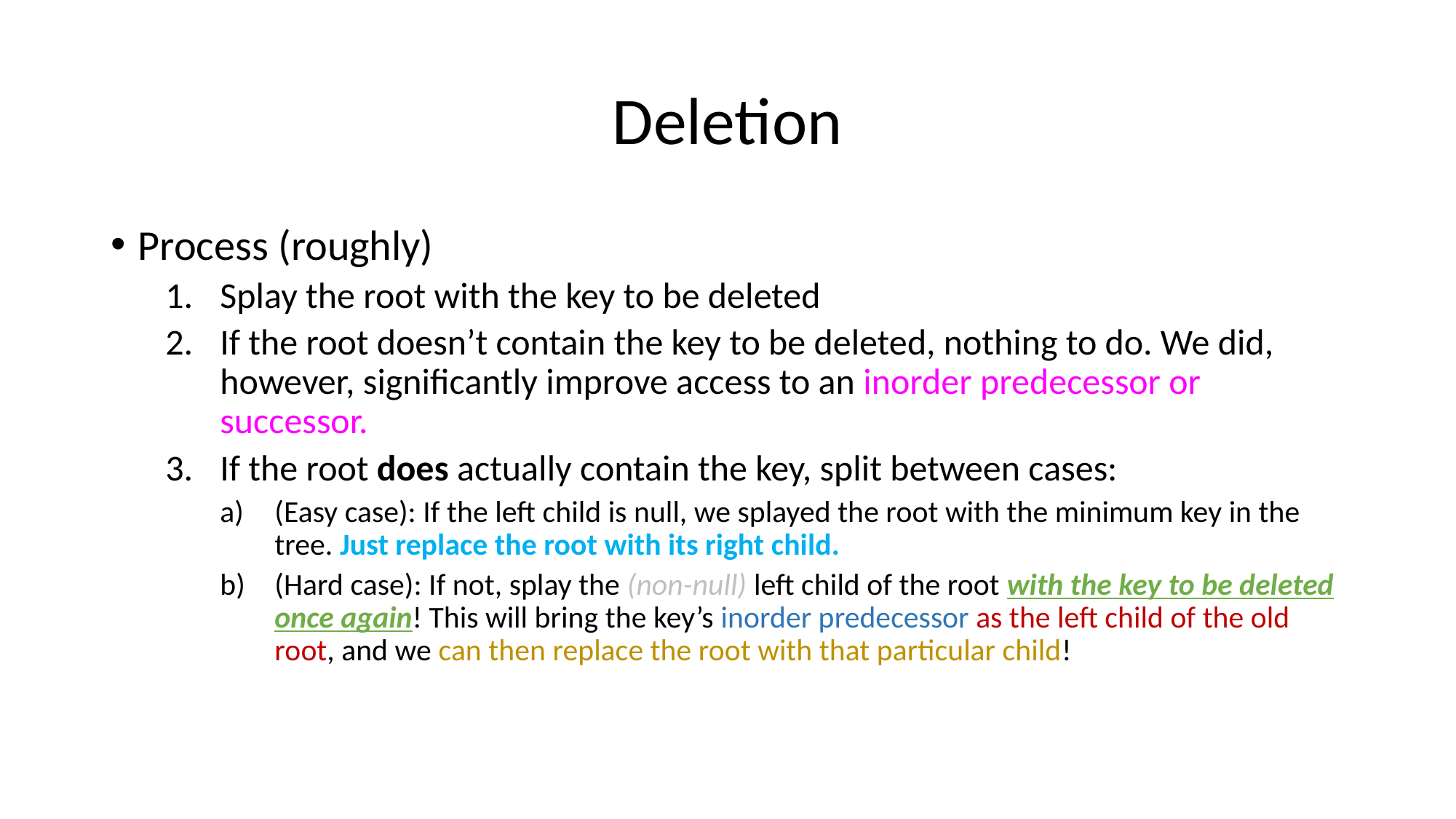

# Deletion
Process (roughly)
Splay the root with the key to be deleted
If the root doesn’t contain the key to be deleted, nothing to do. We did, however, significantly improve access to an inorder predecessor or successor.
If the root does actually contain the key, split between cases:
(Easy case): If the left child is null, we splayed the root with the minimum key in the tree. Just replace the root with its right child.
(Hard case): If not, splay the (non-null) left child of the root with the key to be deleted once again! This will bring the key’s inorder predecessor as the left child of the old root, and we can then replace the root with that particular child!